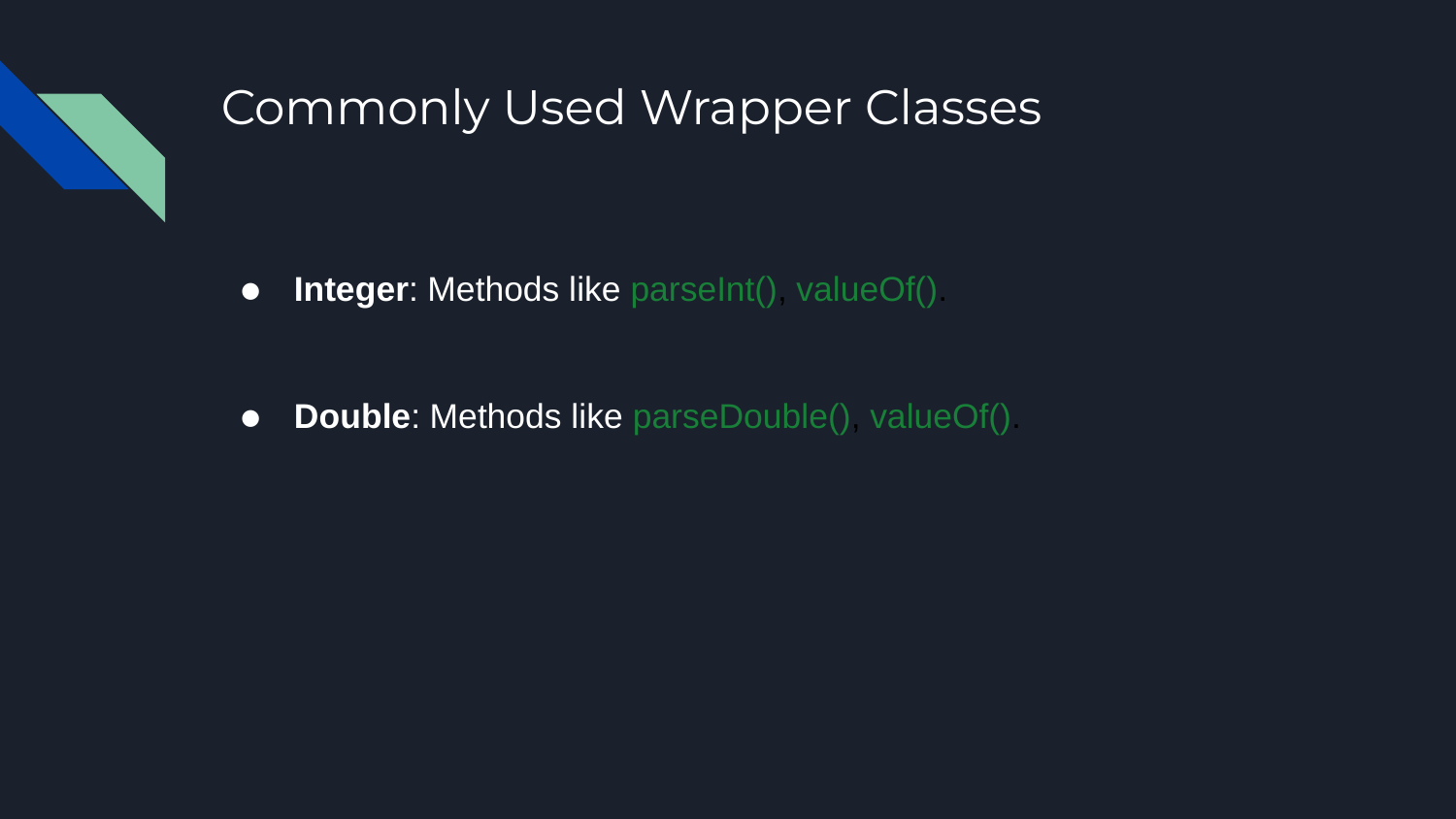

# Commonly Used Wrapper Classes
Integer: Methods like parseInt(), valueOf().
Double: Methods like parseDouble(), valueOf().